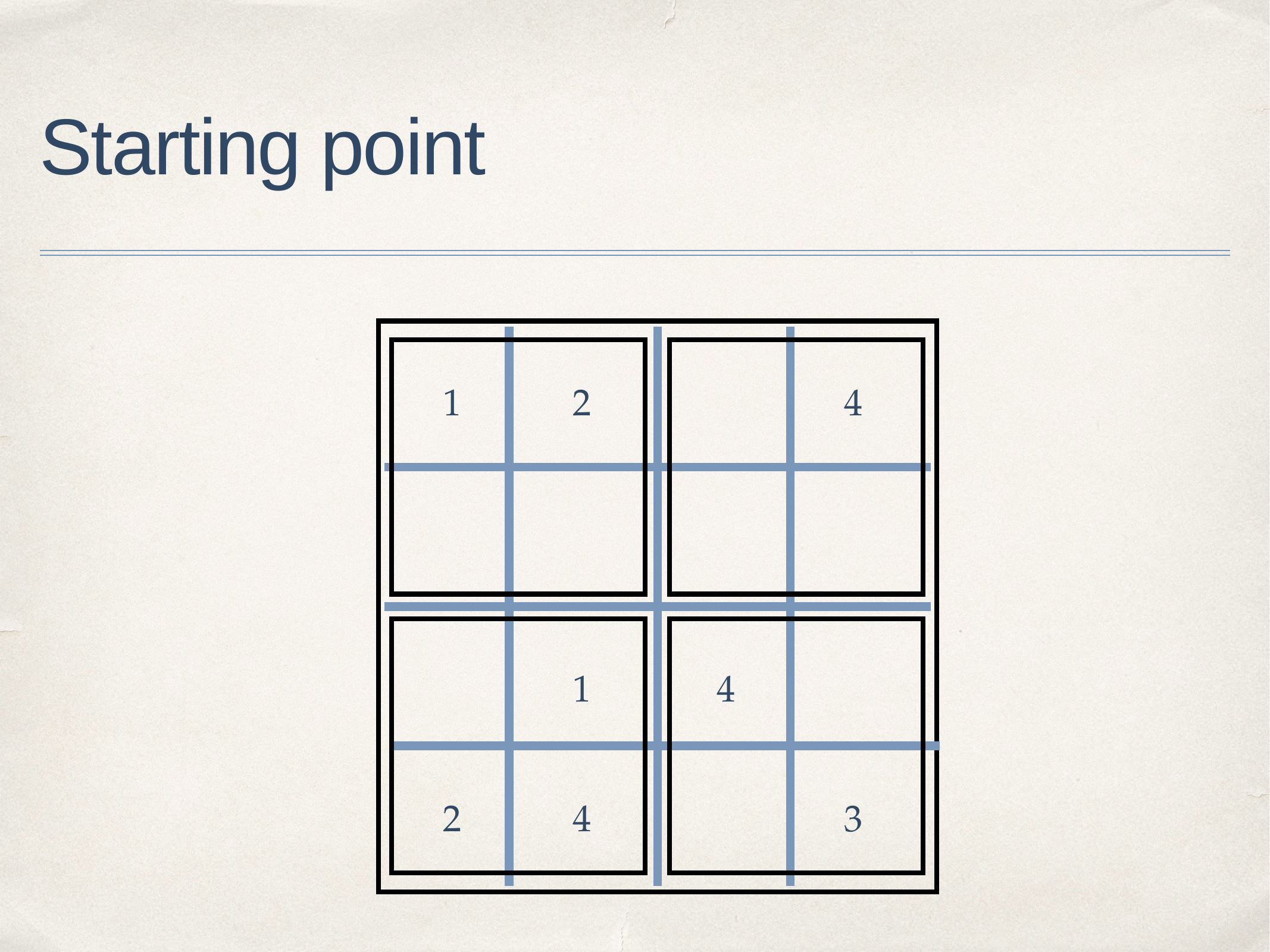

# Starting point

1
2
4
1
4
2
4
3